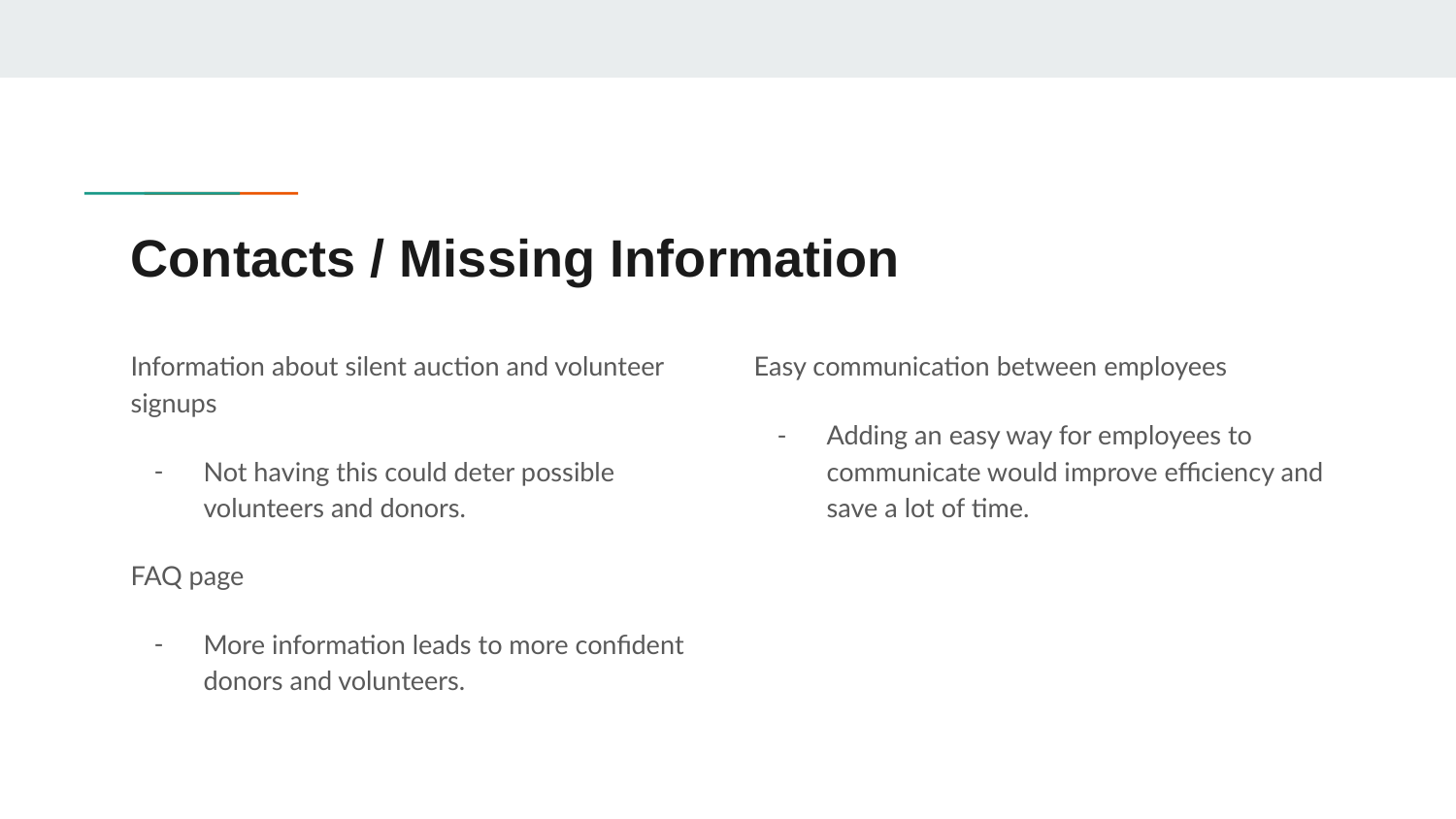

# Contacts / Missing Information
Information about silent auction and volunteer signups
Not having this could deter possible volunteers and donors.
FAQ page
More information leads to more confident donors and volunteers.

Easy communication between employees
Adding an easy way for employees to communicate would improve efficiency and save a lot of time.